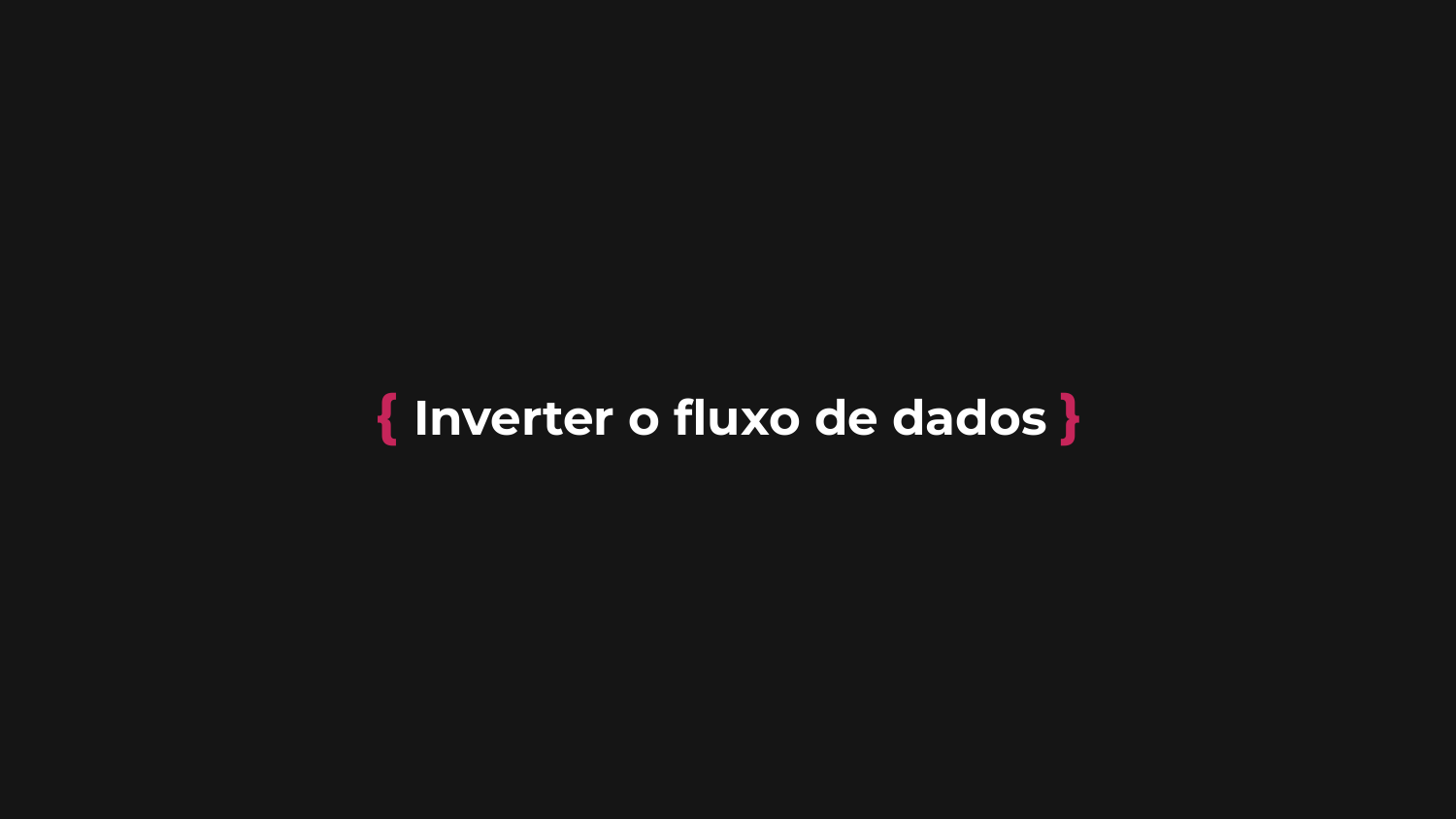

# { Inverter o fluxo de dados }